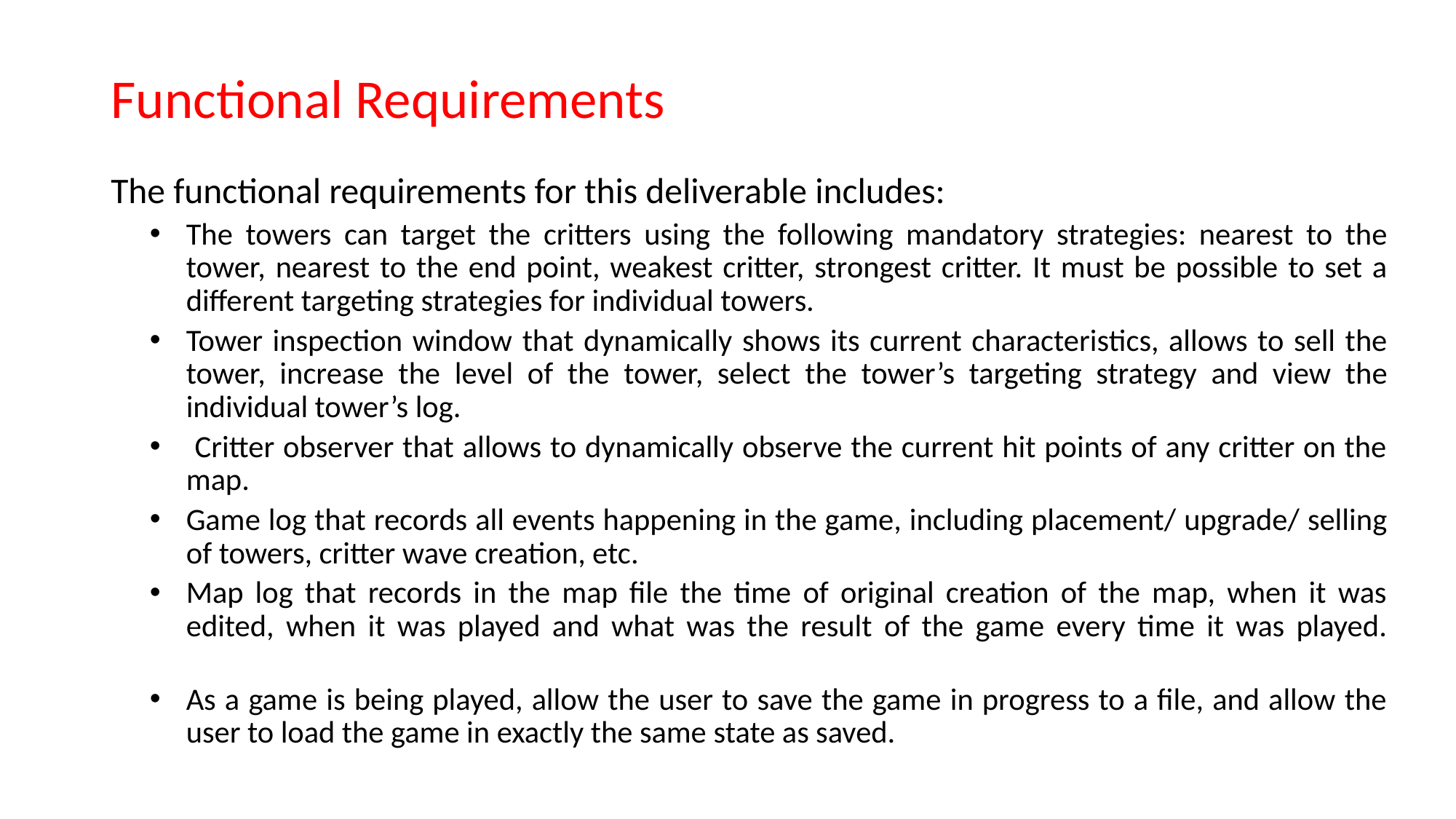

# Functional Requirements
The functional requirements for this deliverable includes:
The towers can target the critters using the following mandatory strategies: nearest to the tower, nearest to the end point, weakest critter, strongest critter. It must be possible to set a different targeting strategies for individual towers.
Tower inspection window that dynamically shows its current characteristics, allows to sell the tower, increase the level of the tower, select the tower’s targeting strategy and view the individual tower’s log.
 Critter observer that allows to dynamically observe the current hit points of any critter on the map.
Game log that records all events happening in the game, including placement/ upgrade/ selling of towers, critter wave creation, etc.
Map log that records in the map file the time of original creation of the map, when it was edited, when it was played and what was the result of the game every time it was played.
As a game is being played, allow the user to save the game in progress to a file, and allow the user to load the game in exactly the same state as saved.